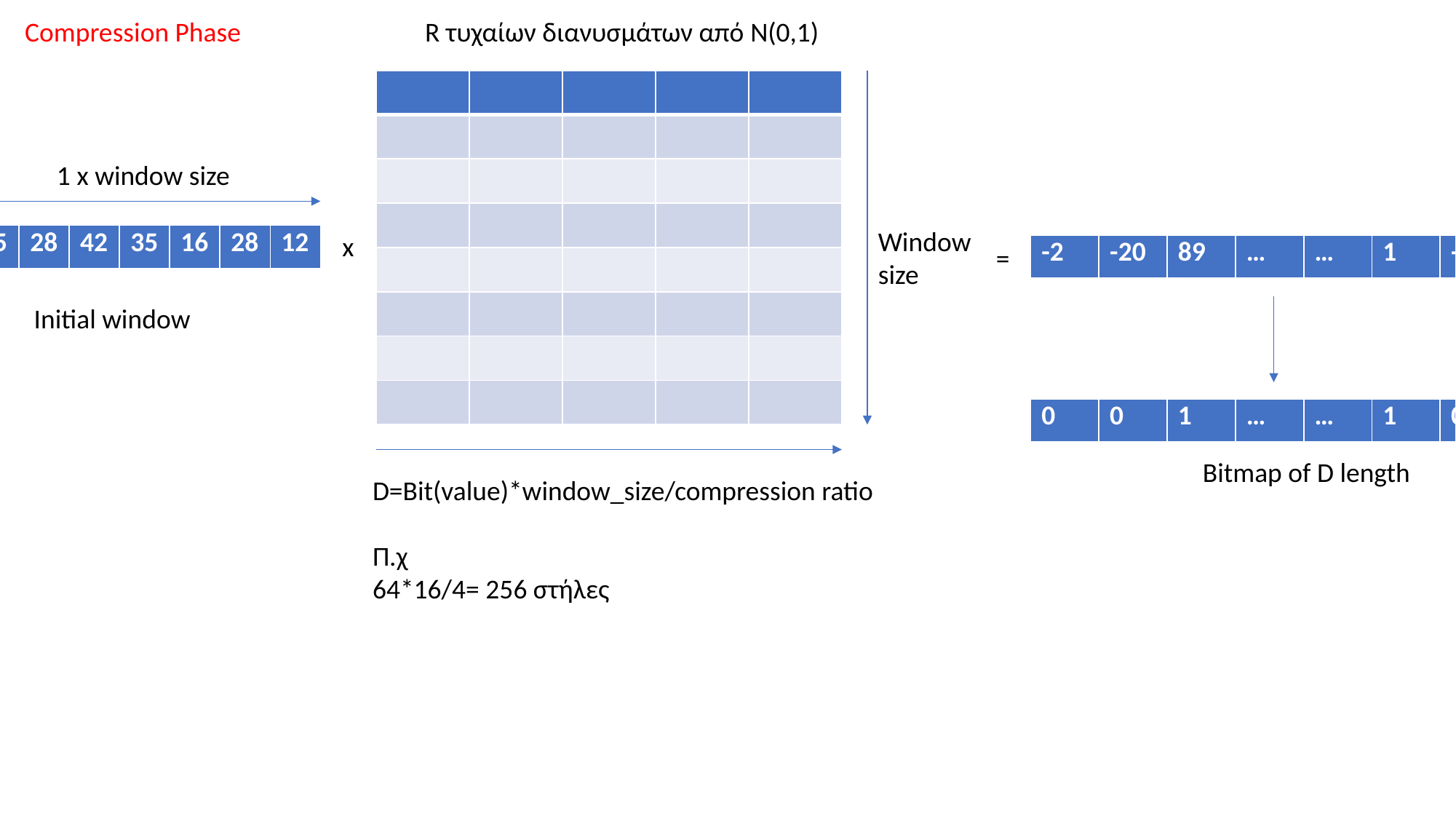

Compression Phase
R τυχαίων διανυσμάτων από N(0,1)
|  |  |  |  |  |
| --- | --- | --- | --- | --- |
|  |  |  |  |  |
|  |  |  |  |  |
|  |  |  |  |  |
|  |  |  |  |  |
|  |  |  |  |  |
|  |  |  |  |  |
|  |  |  |  |  |
1 x window size
Window size
x
| 30 | 25 | 28 | 42 | 35 | 16 | 28 | 12 |
| --- | --- | --- | --- | --- | --- | --- | --- |
| -2 | -20 | 89 | … | … | 1 | -8 | 7 |
| --- | --- | --- | --- | --- | --- | --- | --- |
=
Initial window
| 0 | 0 | 1 | … | … | 1 | 0 | 1 |
| --- | --- | --- | --- | --- | --- | --- | --- |
Bitmap of D length
D=Bit(value)*window_size/compression ratio

Π.χ
64*16/4= 256 στήλες